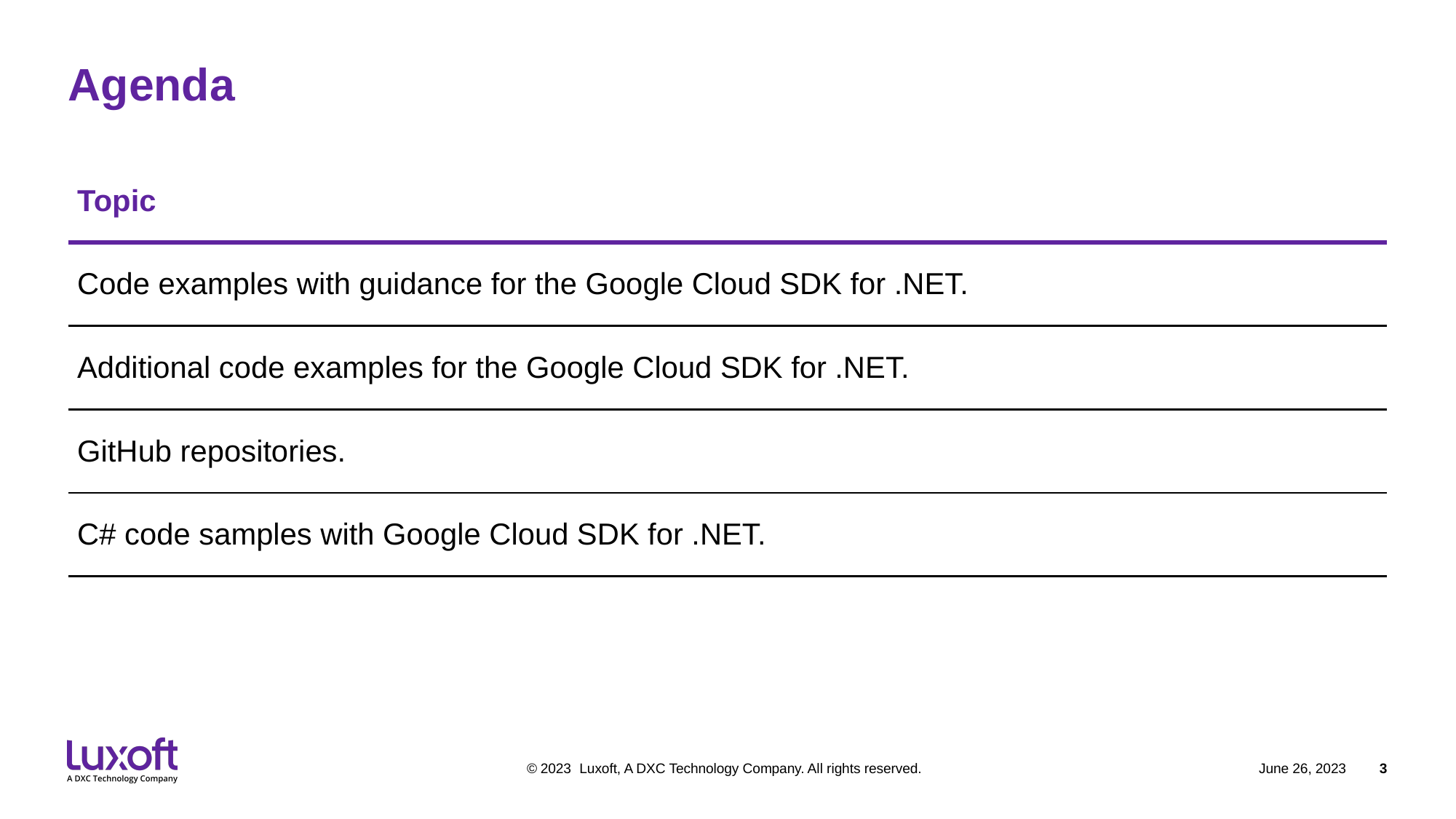

# Agenda
| Topic |  |
| --- | --- |
| Code examples with guidance for the Google Cloud SDK for .NET. |  |
| Additional code examples for the Google Cloud SDK for .NET. |  |
| GitHub repositories. |  |
| C# code samples with Google Cloud SDK for .NET. |  |
|  |  |